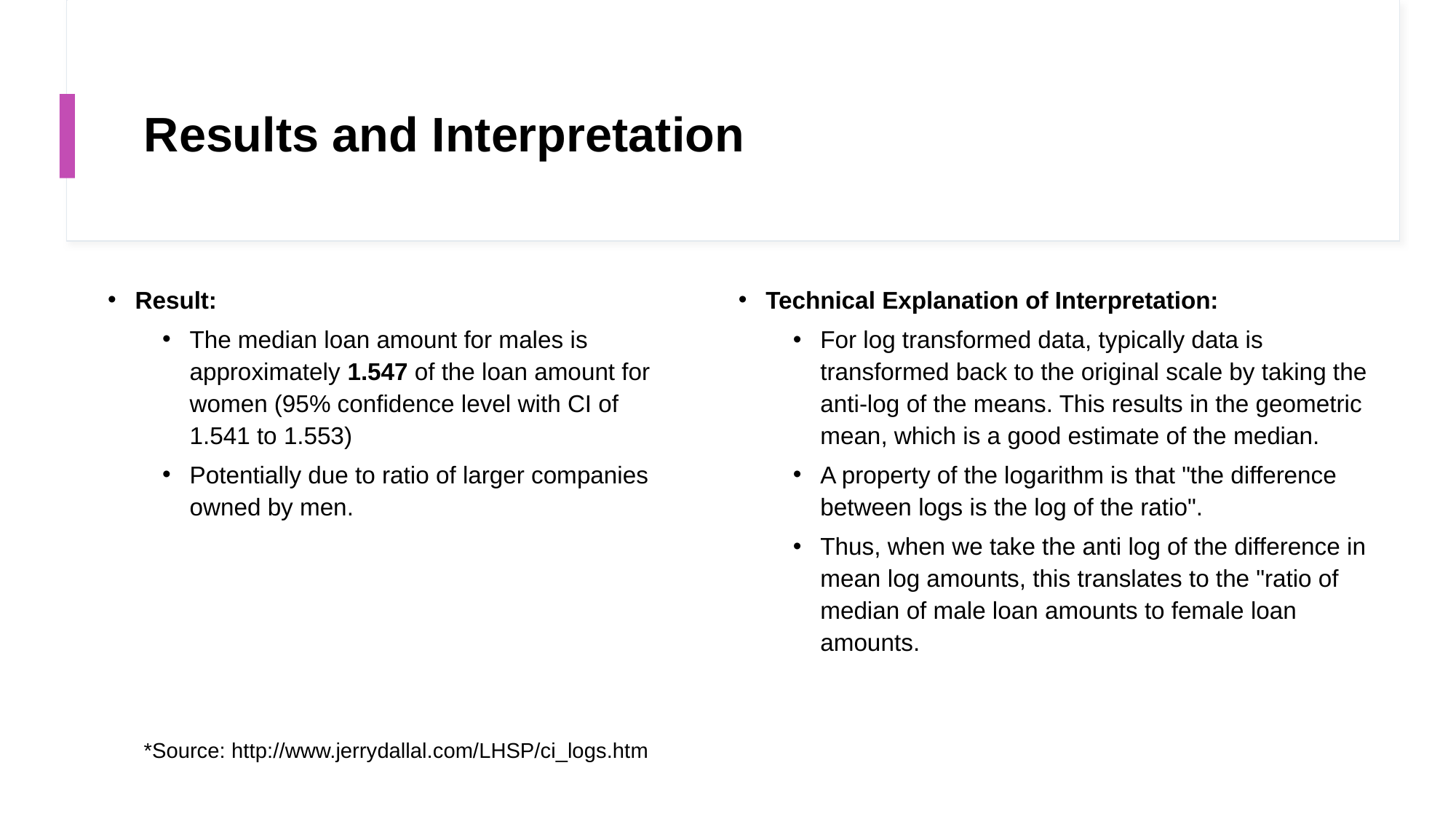

# Results and Interpretation
Result:
The median loan amount for males is approximately 1.547 of the loan amount for women (95% confidence level with CI of 1.541 to 1.553)
Potentially due to ratio of larger companies owned by men.
Technical Explanation of Interpretation:
For log transformed data, typically data is transformed back to the original scale by taking the anti-log of the means. This results in the geometric mean, which is a good estimate of the median.
A property of the logarithm is that "the difference between logs is the log of the ratio".
Thus, when we take the anti log of the difference in mean log amounts, this translates to the "ratio of median of male loan amounts to female loan amounts.

*Source: http://www.jerrydallal.com/LHSP/ci_logs.htm